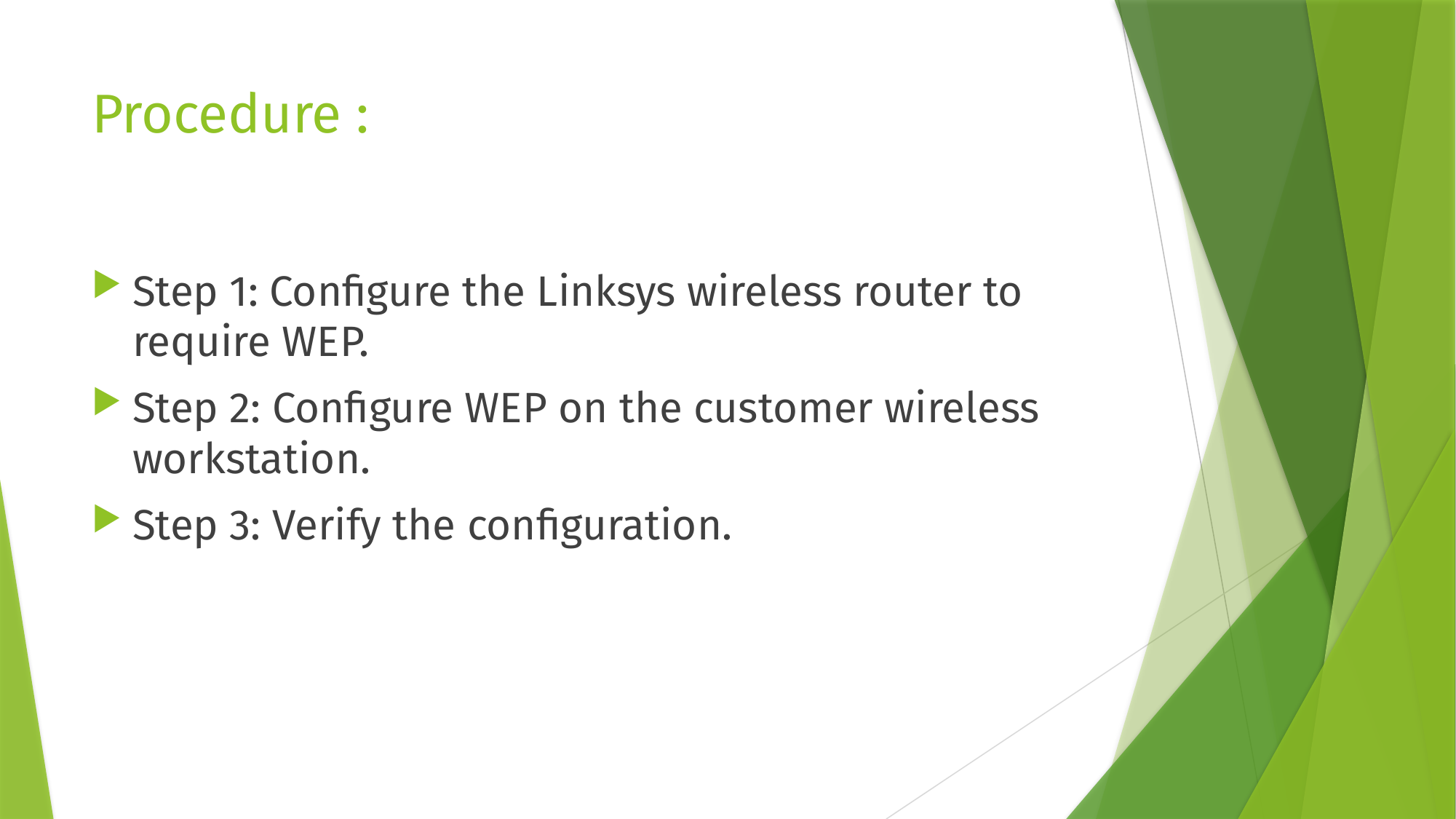

# Procedure :
Step 1: Configure the Linksys wireless router to require WEP.
Step 2: Configure WEP on the customer wireless workstation.
Step 3: Verify the configuration.